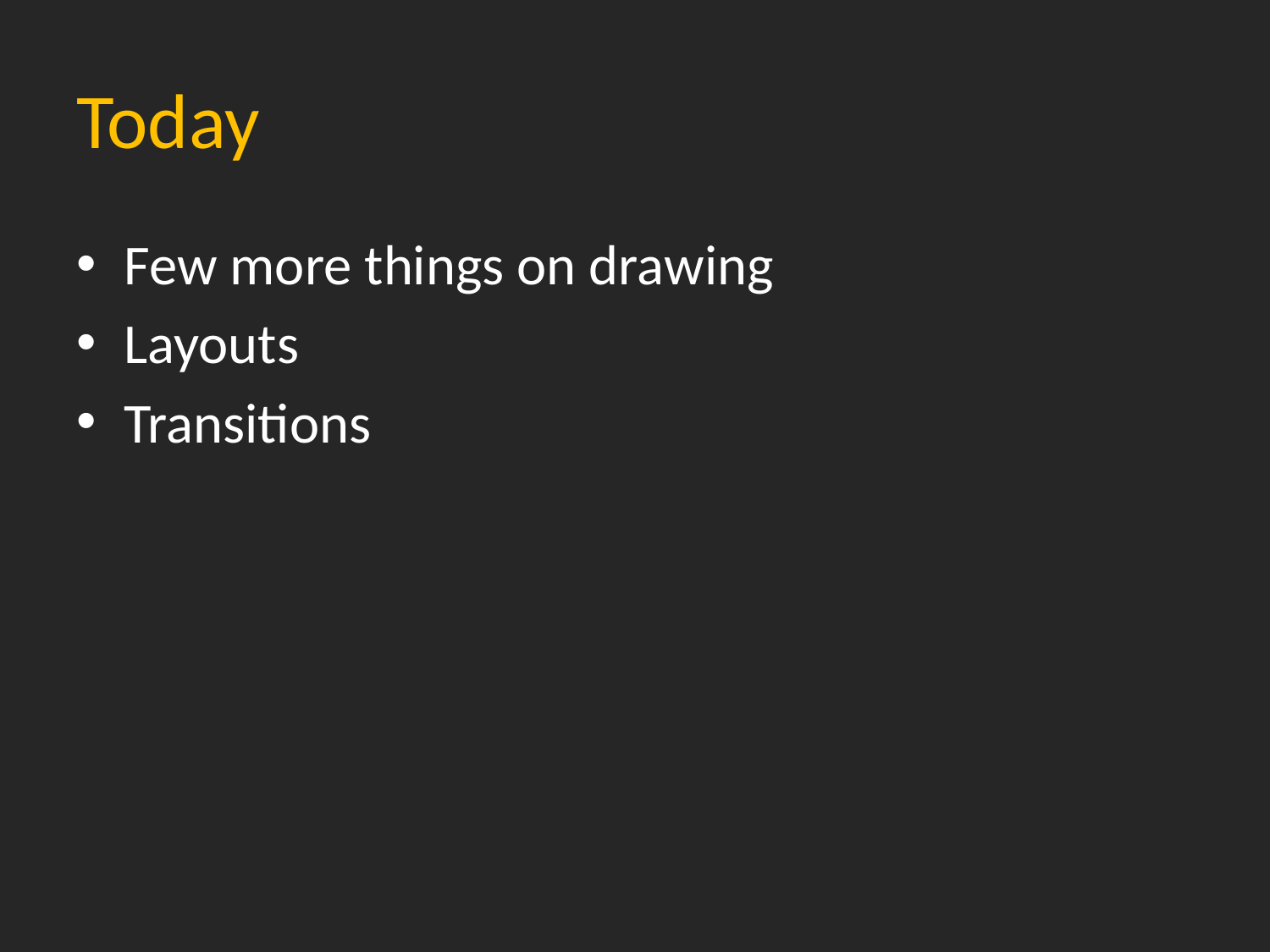

# Today
Few more things on drawing
Layouts
Transitions